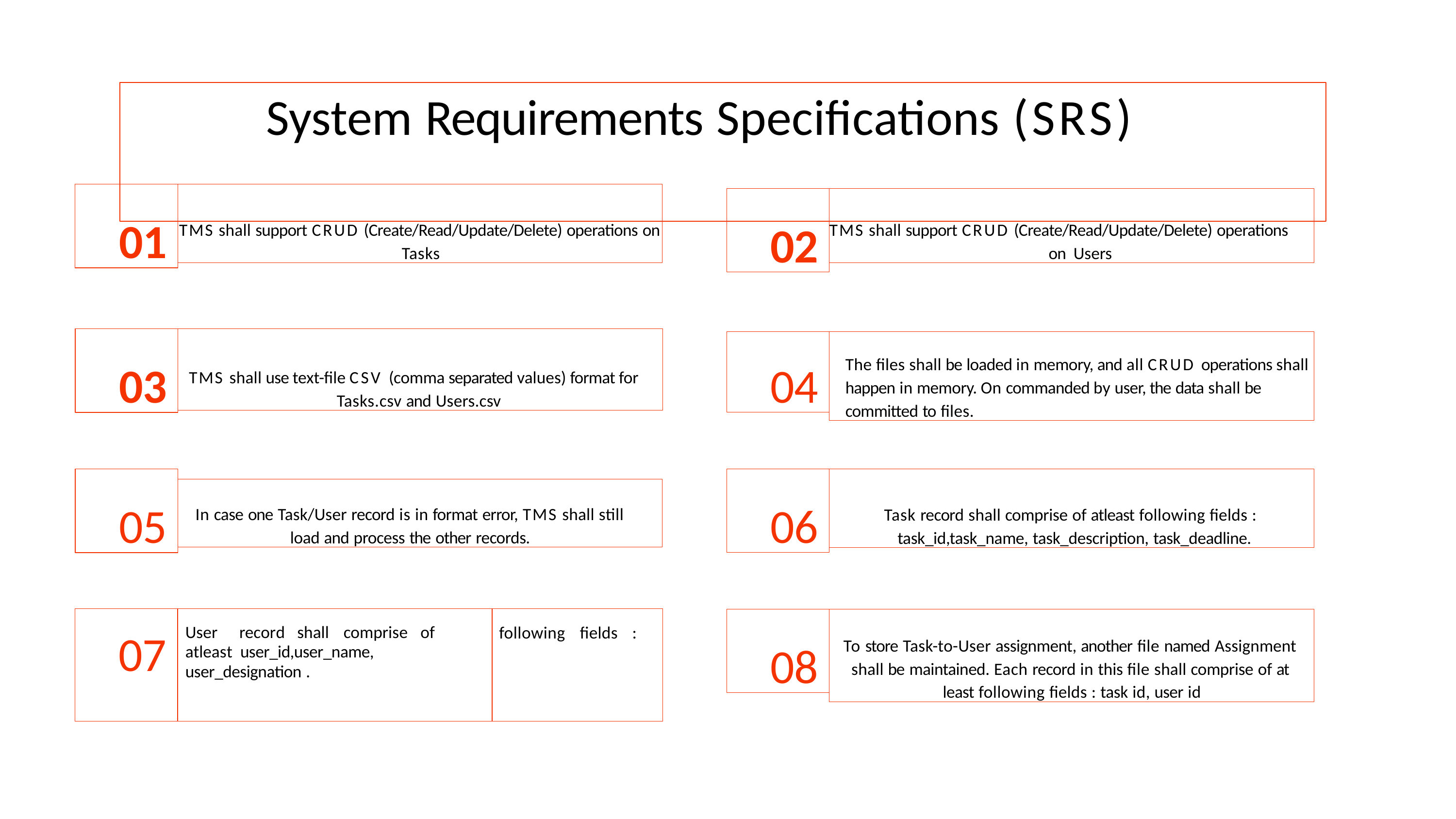

# System Requirements Specifications (SRS)
01

TMS shall support CRUD (Create/Read/Update/Delete) operations on  Tasks
02

TMS shall support CRUD (Create/Read/Update/Delete) operations on  Users
03

TMS shall use text-file CSV (comma separated values) format for  Tasks.csv and Users.csv
04
The files shall be loaded in memory, and all CRUD operations shall  happen in memory. On commanded by user, the data shall be  committed to files.
05
06

Task record shall comprise of atleast following fields :  task_id,task_name, task_description, task_deadline.

In case one Task/User record is in format error, TMS shall still  load and process the other records.
| 07 | User record shall comprise of atleast user\_id,user\_name, user\_designation . | following | fields | : |
| --- | --- | --- | --- | --- |
08

To store Task-to-User assignment, another file named Assignment  shall be maintained. Each record in this file shall comprise of at  least following fields : task id, user id